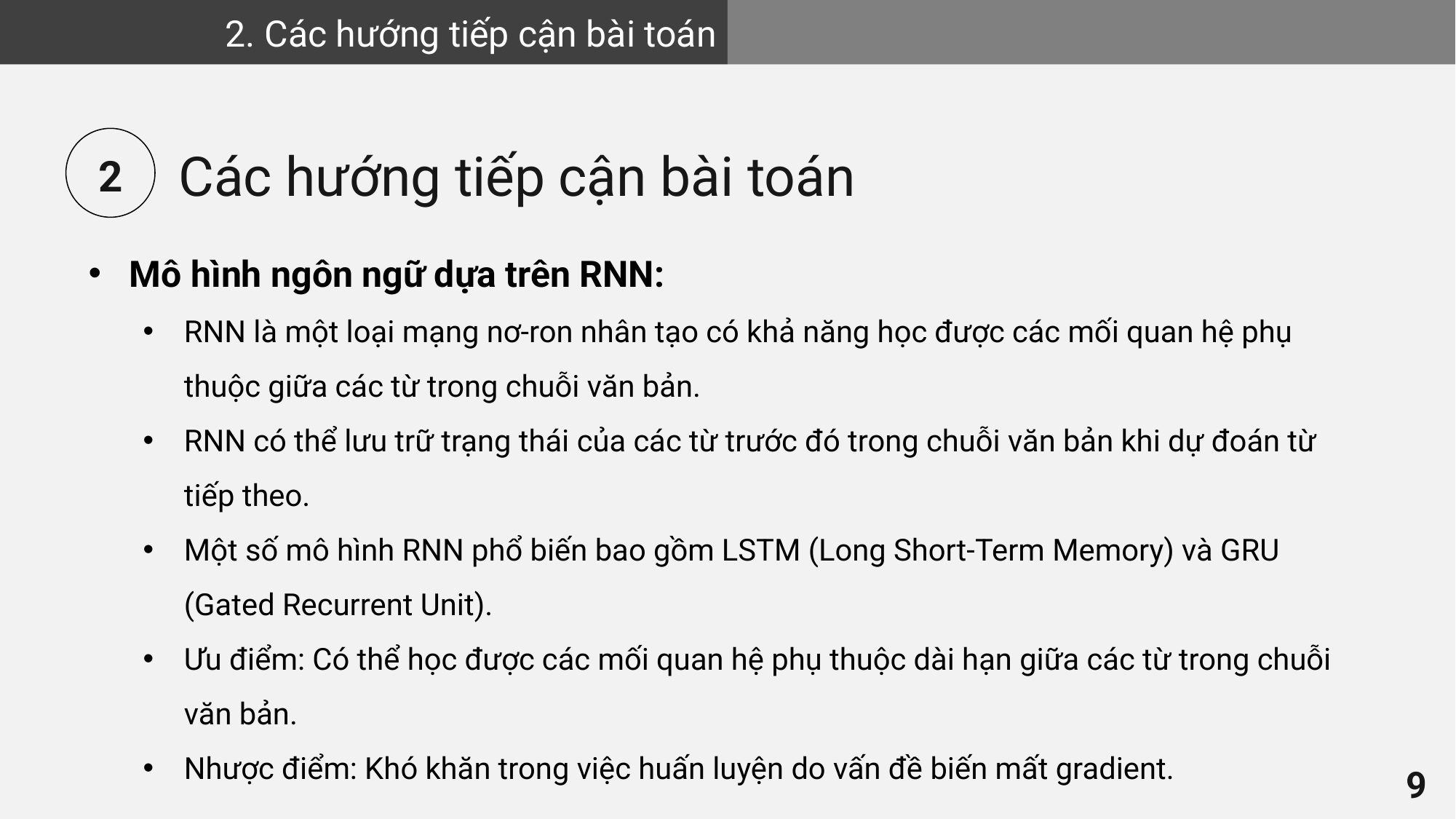

2. Các hướng tiếp cận bài toán

2
Các hướng tiếp cận bài toán
Mô hình ngôn ngữ dựa trên RNN:
RNN là một loại mạng nơ-ron nhân tạo có khả năng học được các mối quan hệ phụ thuộc giữa các từ trong chuỗi văn bản.
RNN có thể lưu trữ trạng thái của các từ trước đó trong chuỗi văn bản khi dự đoán từ tiếp theo.
Một số mô hình RNN phổ biến bao gồm LSTM (Long Short-Term Memory) và GRU (Gated Recurrent Unit).
Ưu điểm: Có thể học được các mối quan hệ phụ thuộc dài hạn giữa các từ trong chuỗi văn bản.
Nhược điểm: Khó khăn trong việc huấn luyện do vấn đề biến mất gradient.
9